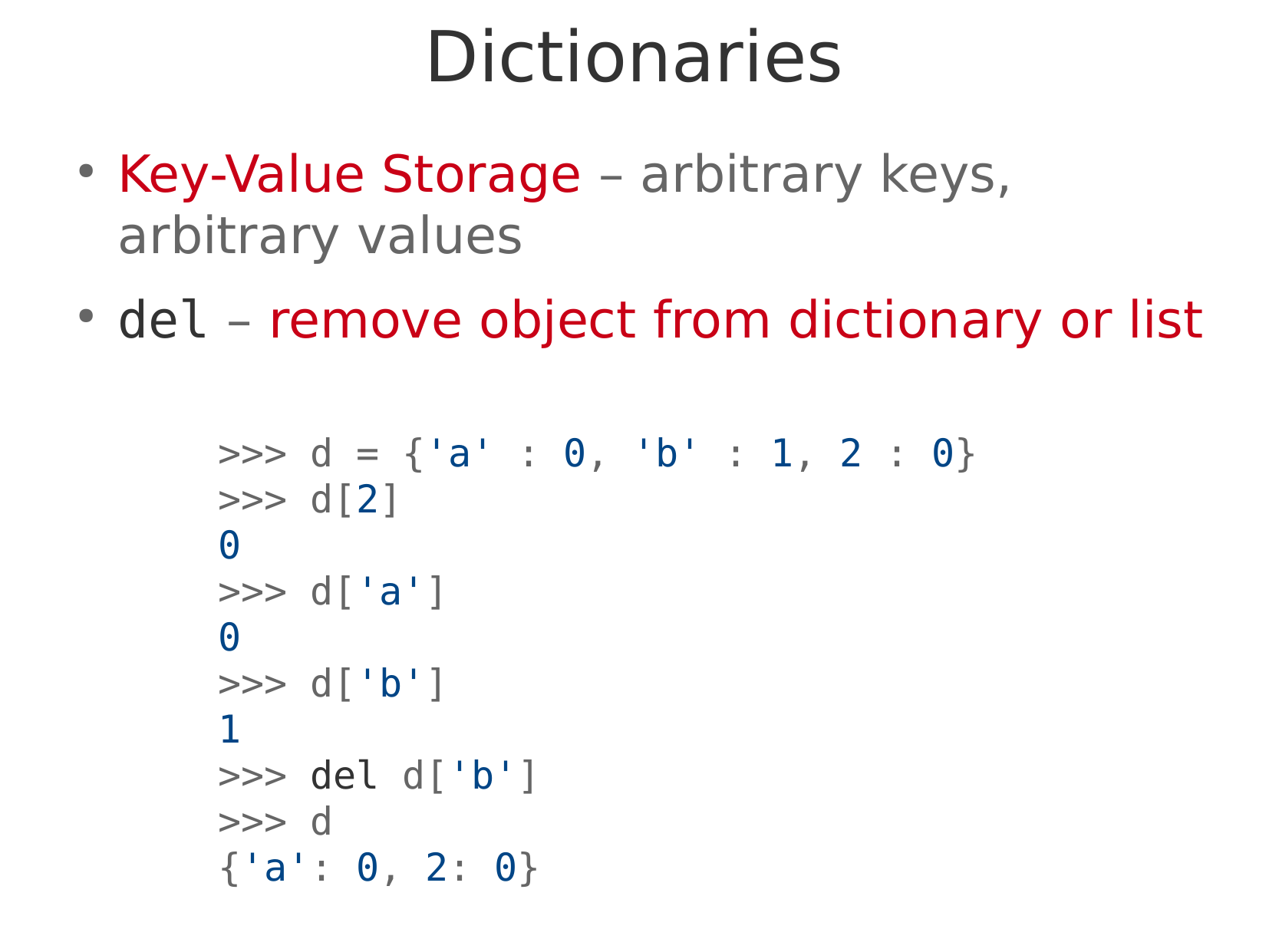

Dictionaries
Key-Value Storage – arbitrary keys, arbitrary values
del – remove object from dictionary or list
>>> d = {'a' : 0, 'b' : 1, 2 : 0}
>>> d[2]
0
>>> d['a']
0
>>> d['b']
1
>>> del d['b']
>>> d
{'a': 0, 2: 0}